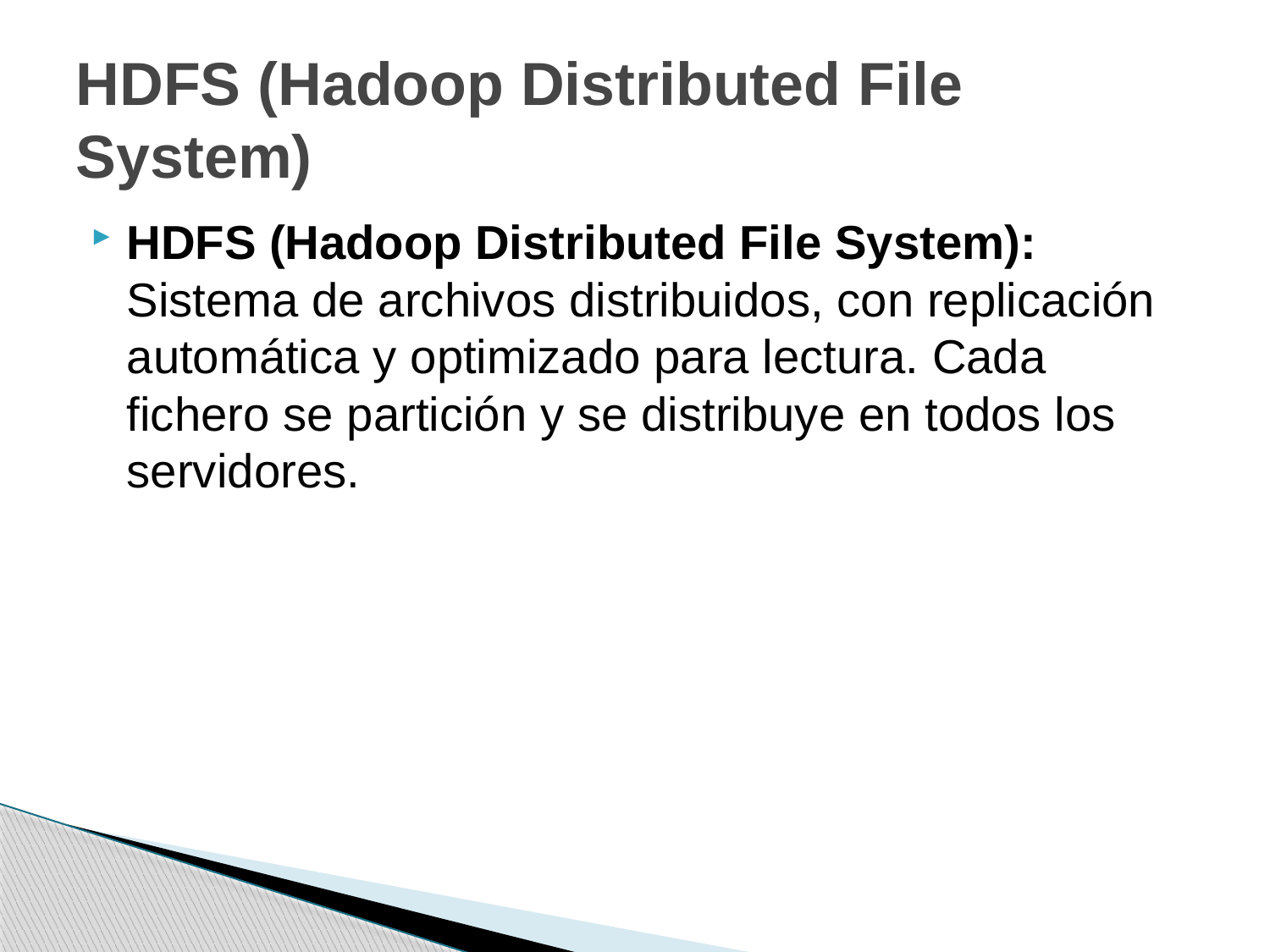

# HDFS (Hadoop Distributed File System)
HDFS (Hadoop Distributed File System): Sistema de archivos distribuidos, con replicación automática y optimizado para lectura. Cada fichero se partición y se distribuye en todos los servidores.